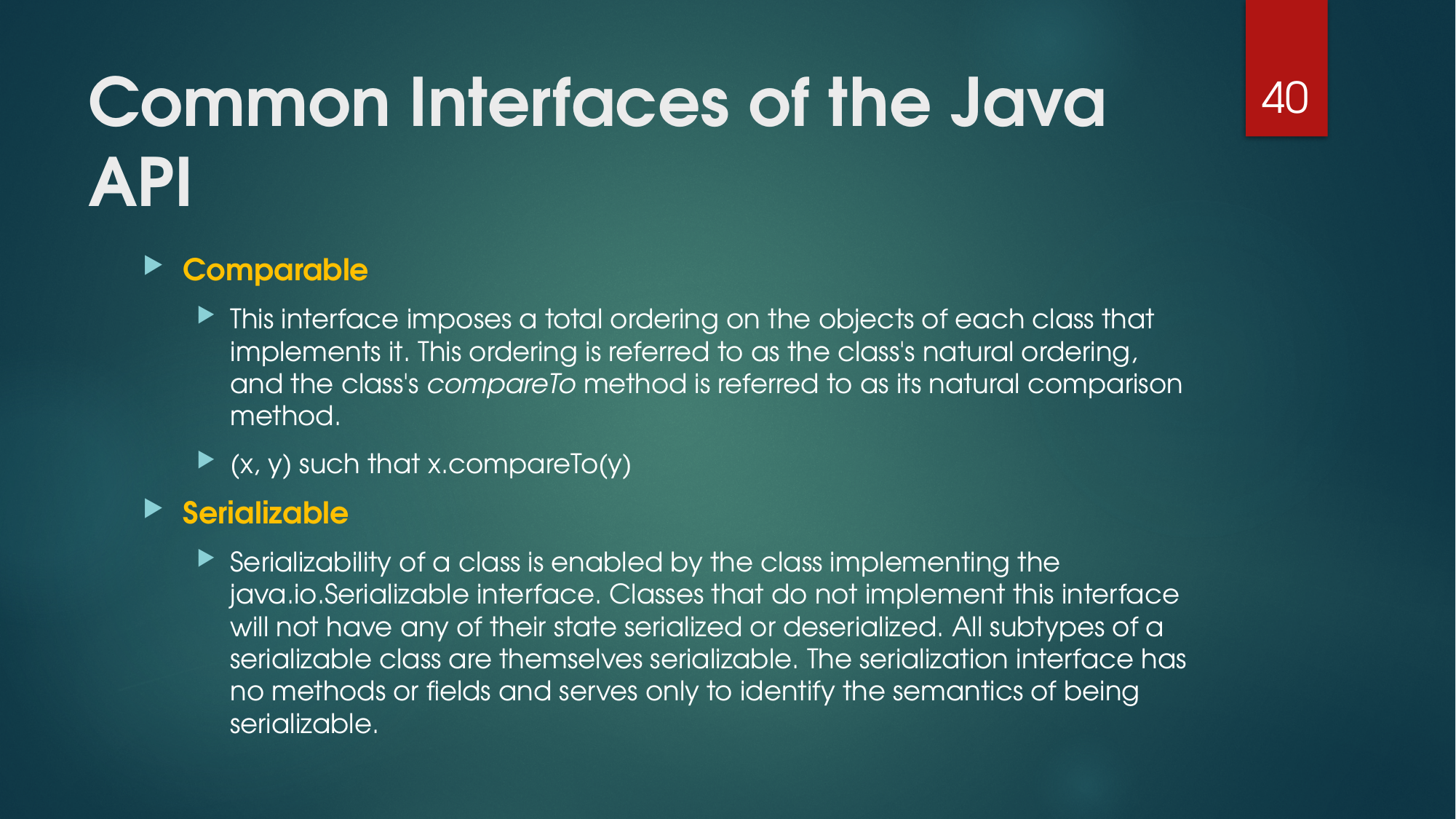

40
# Common Interfaces of the Java API
Comparable
This interface imposes a total ordering on the objects of each class that implements it. This ordering is referred to as the class's natural ordering, and the class's compareTo method is referred to as its natural comparison method.
(x, y) such that x.compareTo(y)
Serializable
Serializability of a class is enabled by the class implementing the java.io.Serializable interface. Classes that do not implement this interface will not have any of their state serialized or deserialized. All subtypes of a serializable class are themselves serializable. The serialization interface has no methods or fields and serves only to identify the semantics of being serializable.